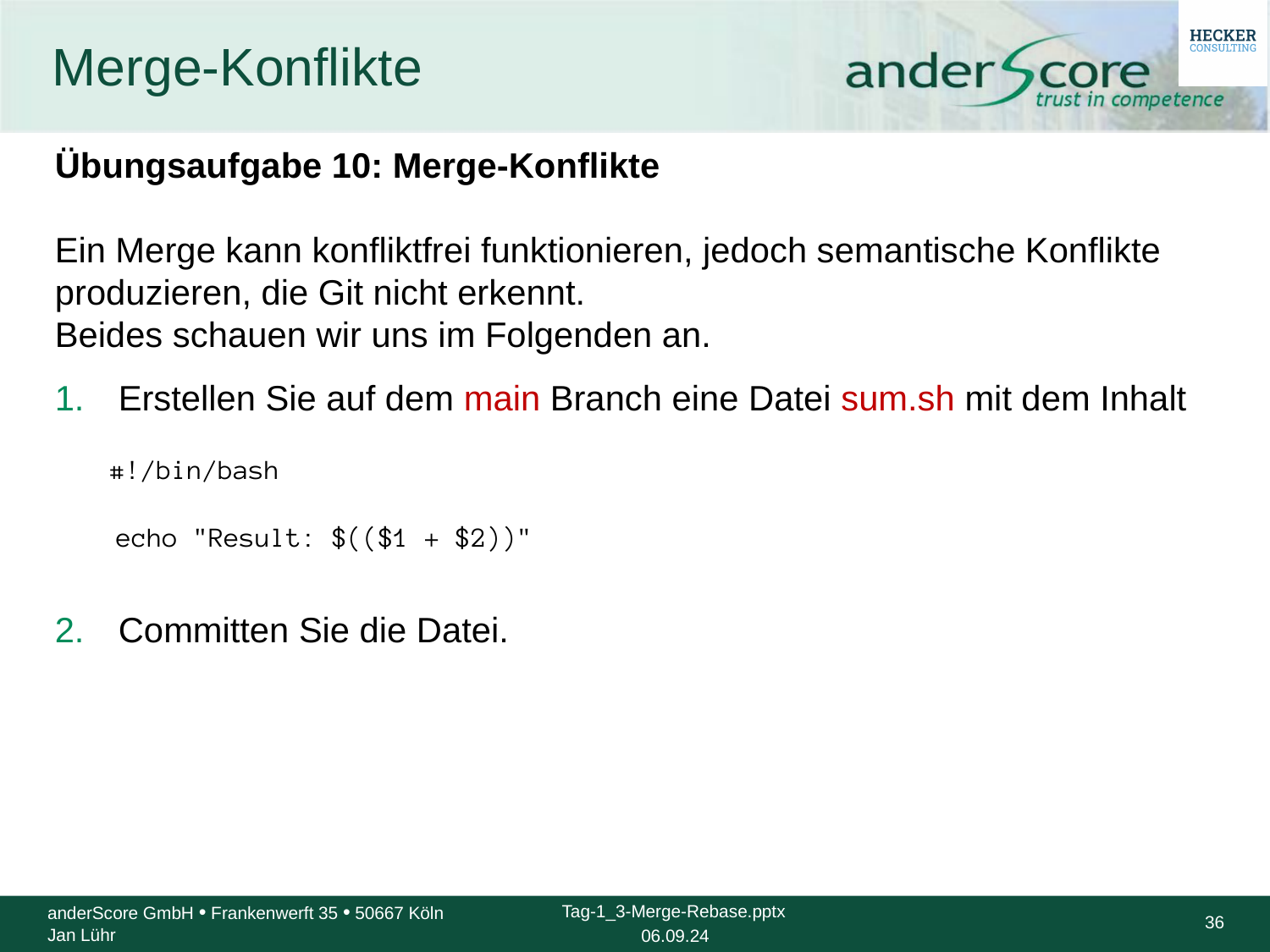

# Merge-Konflikte
Übungsaufgabe 10: Merge-Konflikte
Ein Merge kann konfliktfrei funktionieren, jedoch semantische Konflikte produzieren, die Git nicht erkennt.
Beides schauen wir uns im Folgenden an.
Erstellen Sie auf dem main Branch eine Datei sum.sh mit dem Inhalt
#!/bin/bash
echo "Result: $(($1 + $2))"
Committen Sie die Datei.